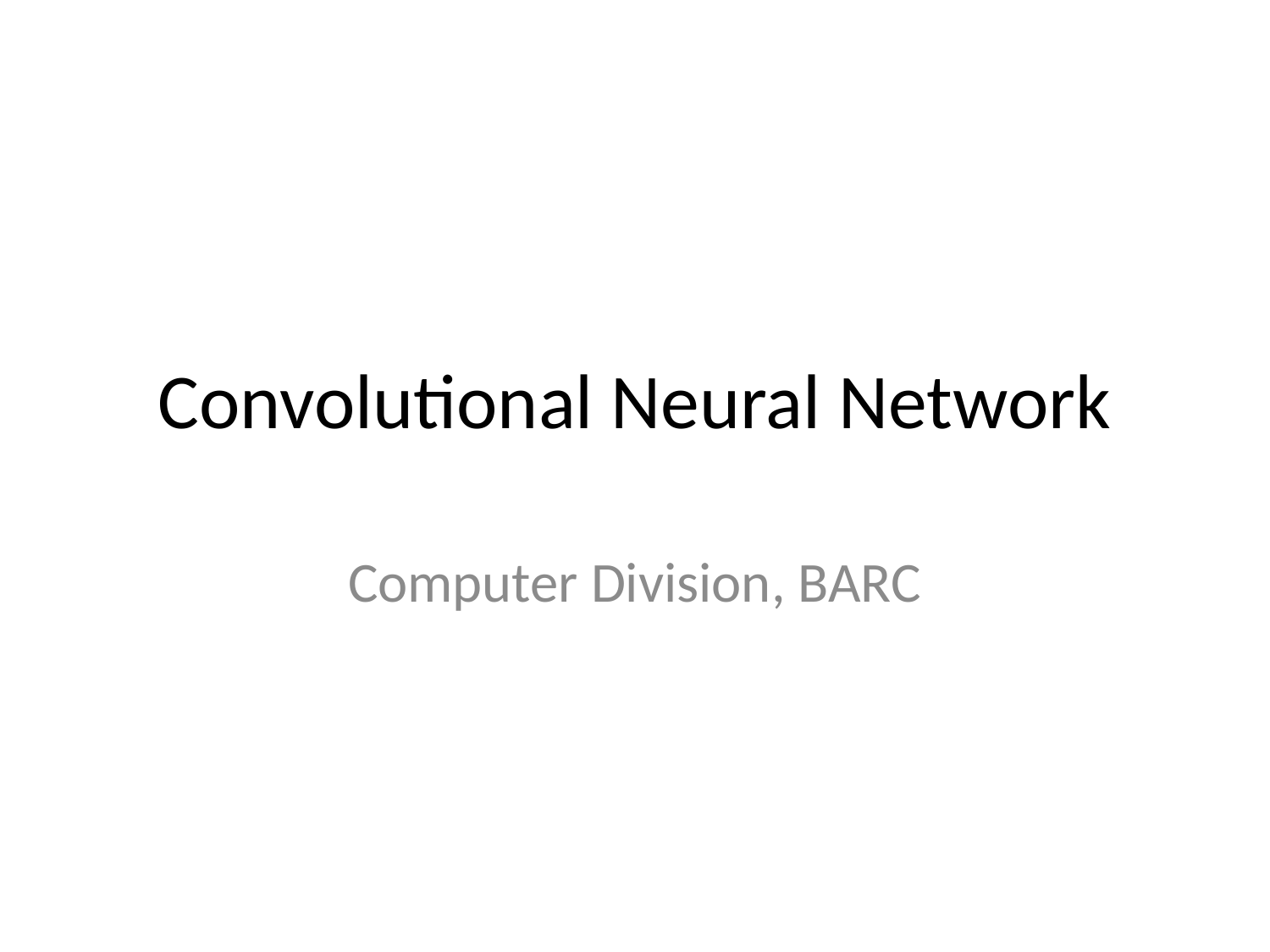

# Convolutional Neural Network
Computer Division, BARC